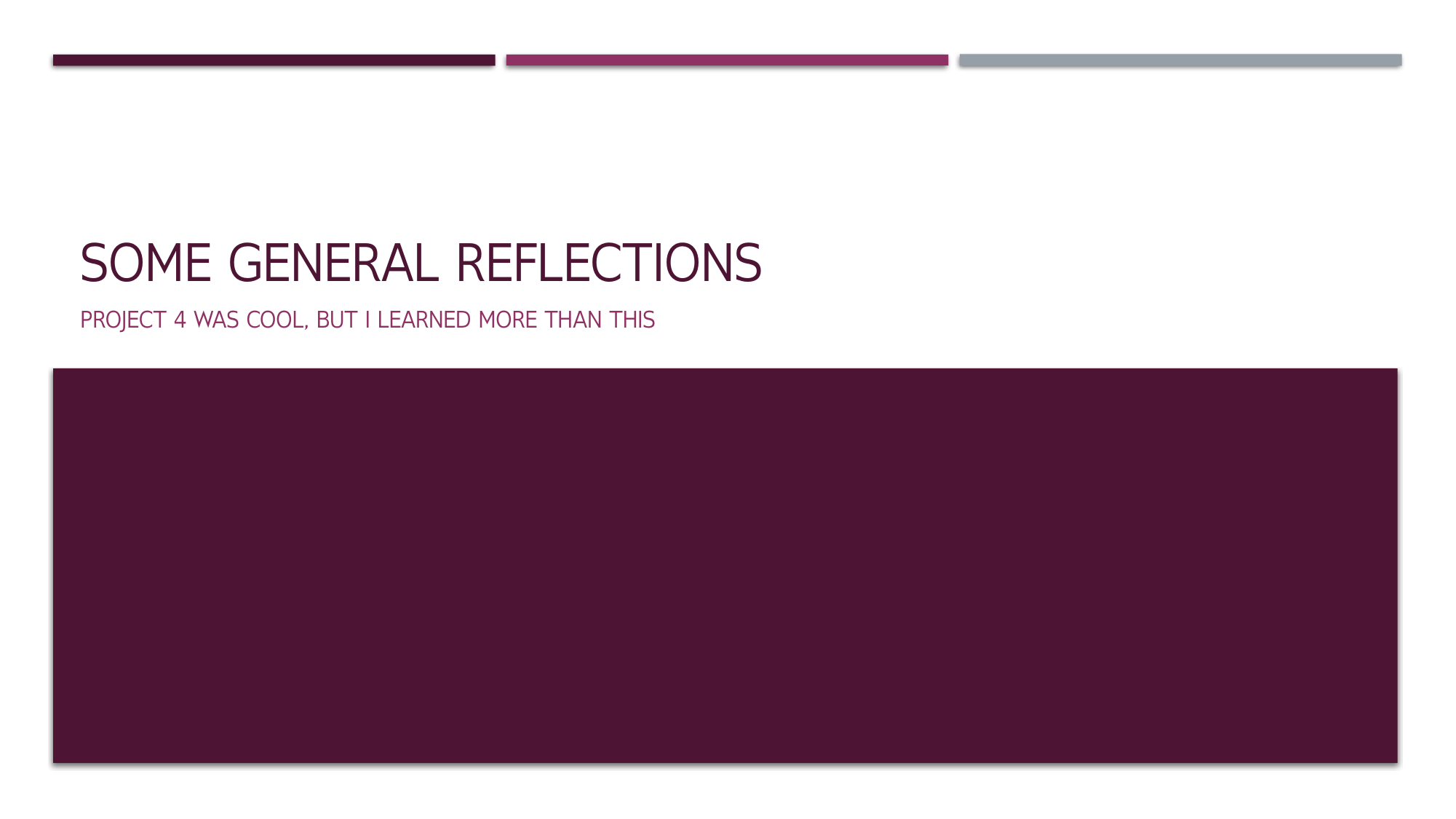

# Some general reflections
Project 4 was cool, but I learned more than this